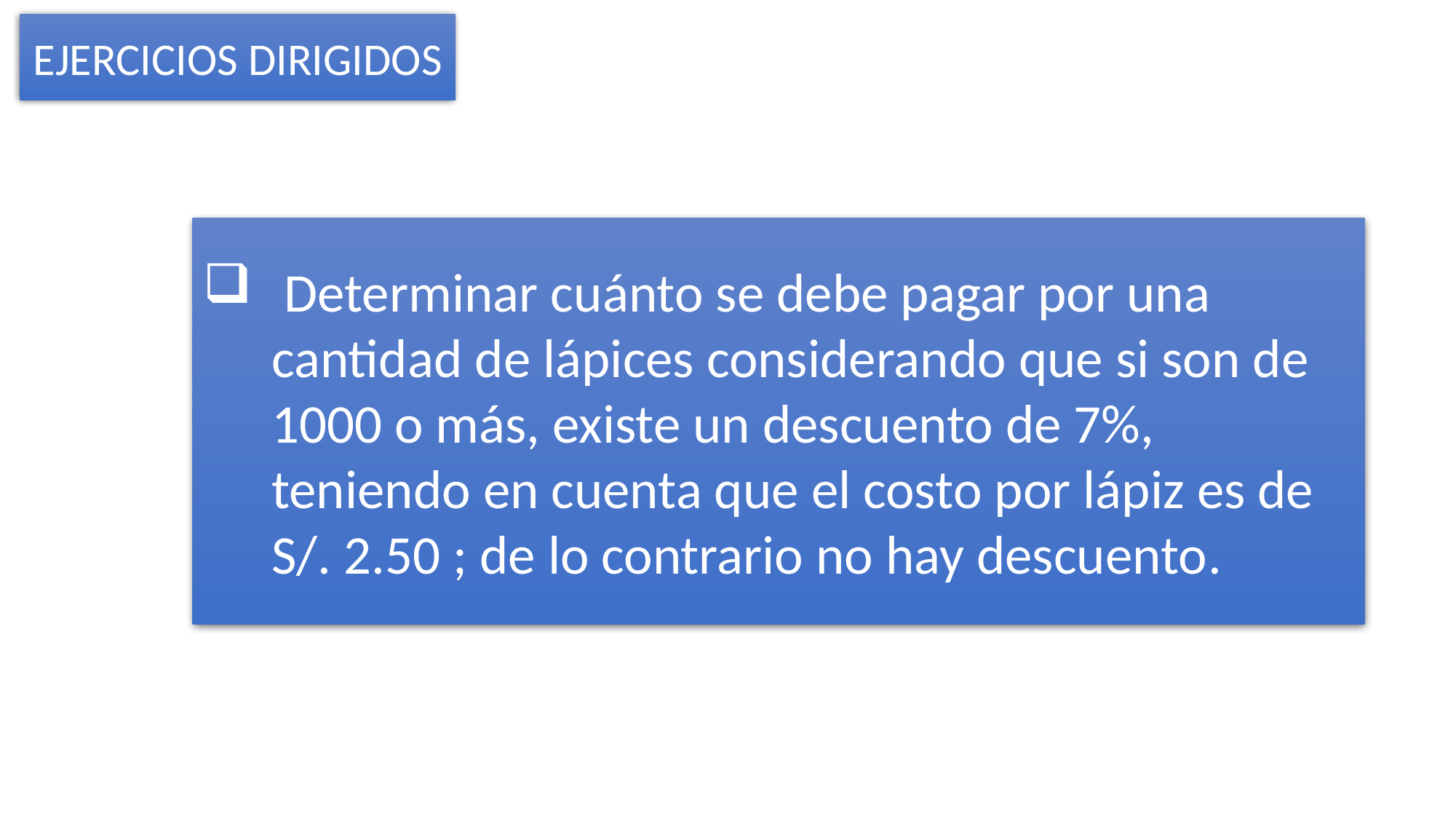

EJERCICIOS DIRIGIDOS
 Determinar cuánto se debe pagar por una cantidad de lápices considerando que si son de 1000 o más, existe un descuento de 7%, teniendo en cuenta que el costo por lápiz es de S/. 2.50 ; de lo contrario no hay descuento.